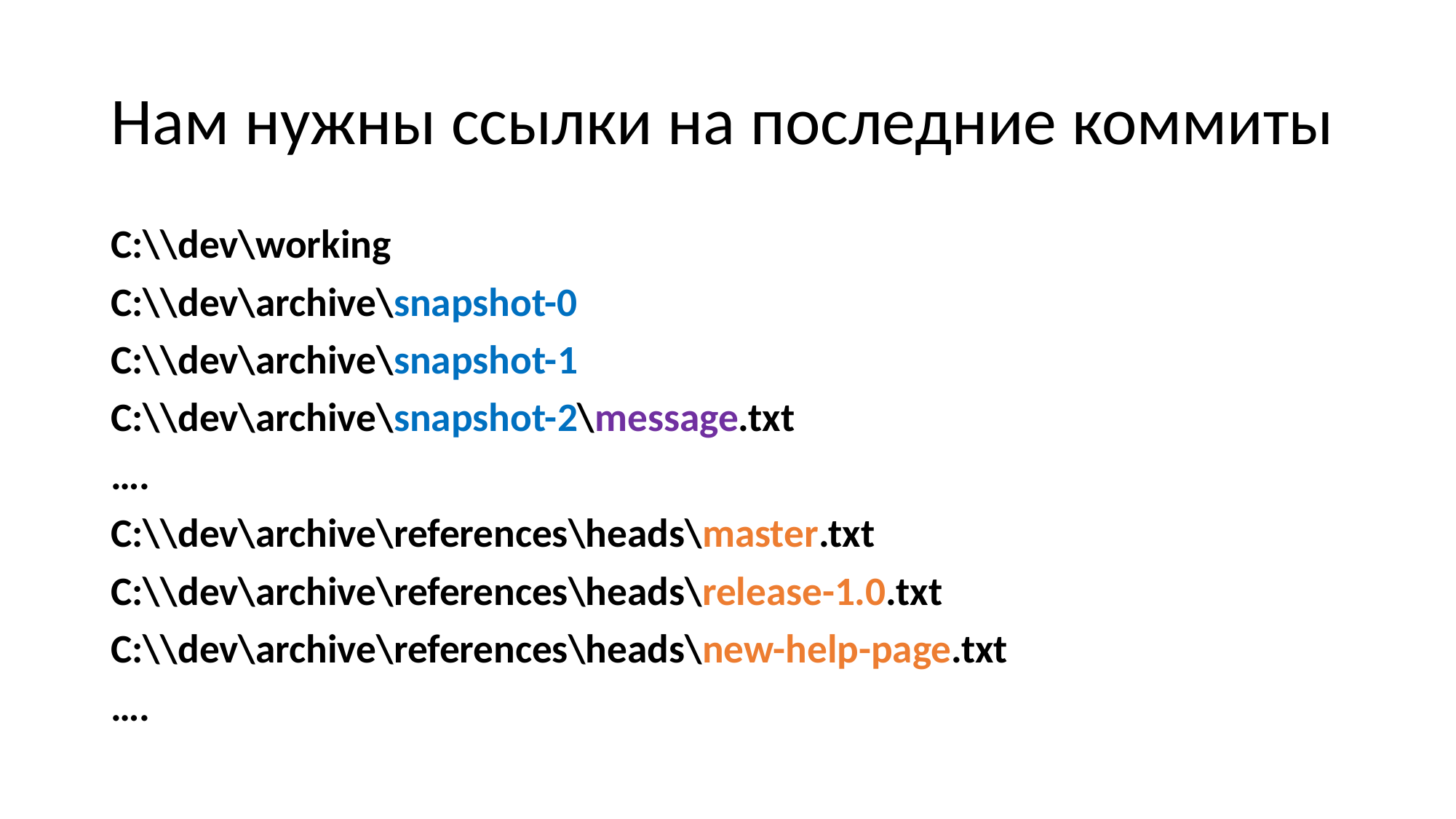

# Нам нужны ссылки на последние коммиты
С:\\dev\working
С:\\dev\archive\snapshot-0
С:\\dev\archive\snapshot-1
С:\\dev\archive\snapshot-2\message.txt
….
С:\\dev\archive\references\heads\master.txt
С:\\dev\archive\references\heads\release-1.0.txt
С:\\dev\archive\references\heads\new-help-page.txt
….